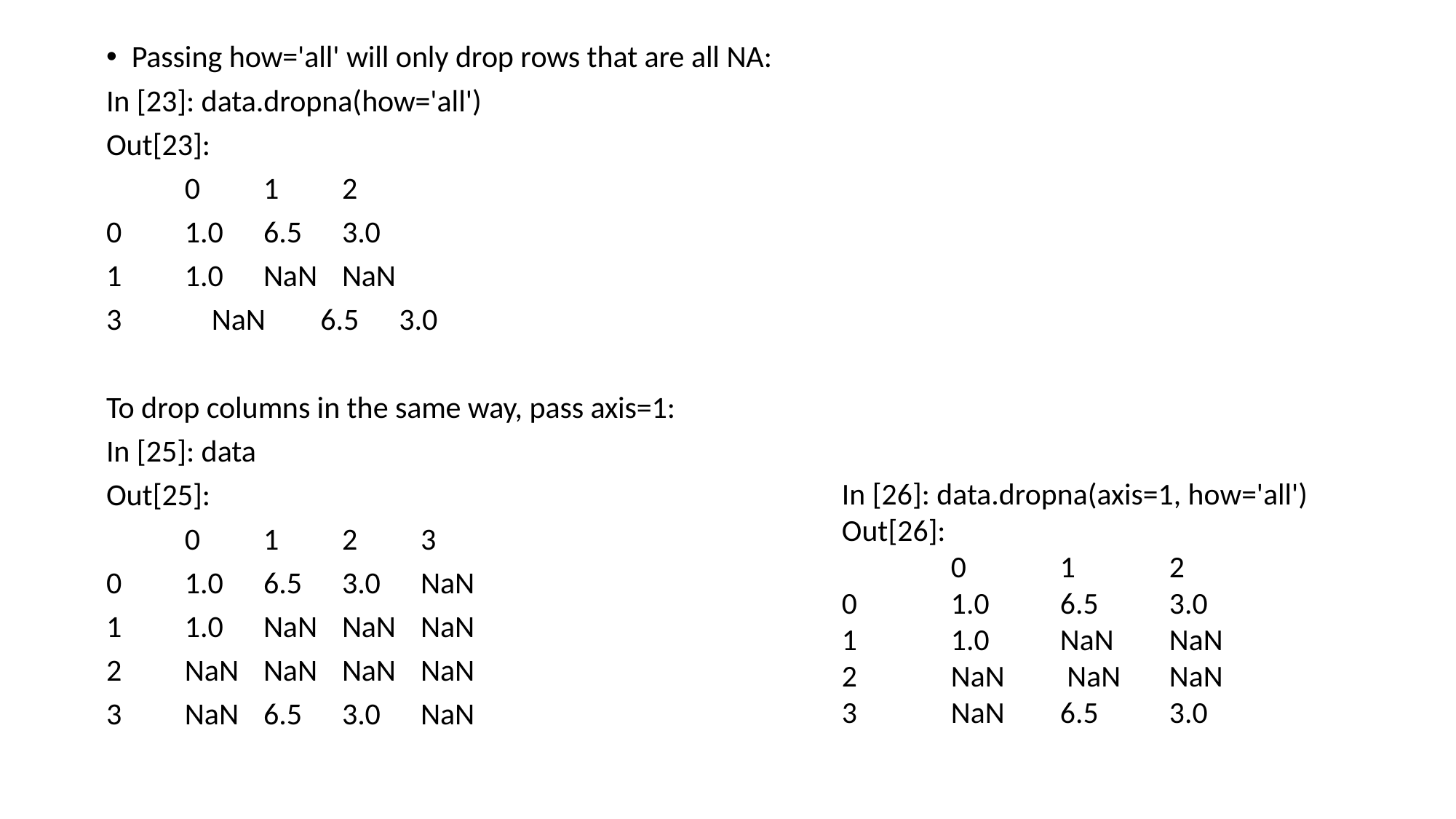

Passing how='all' will only drop rows that are all NA:
In [23]: data.dropna(how='all')
Out[23]:
	0 	1 	2
0 	1.0 	6.5 	3.0
1 	1.0 	NaN 	NaN
       NaN 	6.5 	3.0

To drop columns in the same way, pass axis=1:
In [25]: data
Out[25]:
	0 	1 	2 	3
0 	1.0 	6.5 	3.0 	NaN
1 	1.0 	NaN 	NaN 	NaN
2 	NaN 	NaN 	NaN 	NaN
3 	NaN 	6.5 	3.0 	NaN
In [26]: data.dropna(axis=1, how='all')
Out[26]:
	0	1 	2
0 	1.0 	6.5 	3.0
1 	1.0 	NaN 	NaN
2 	NaN	 NaN 	NaN
3 	NaN 	6.5 	3.0